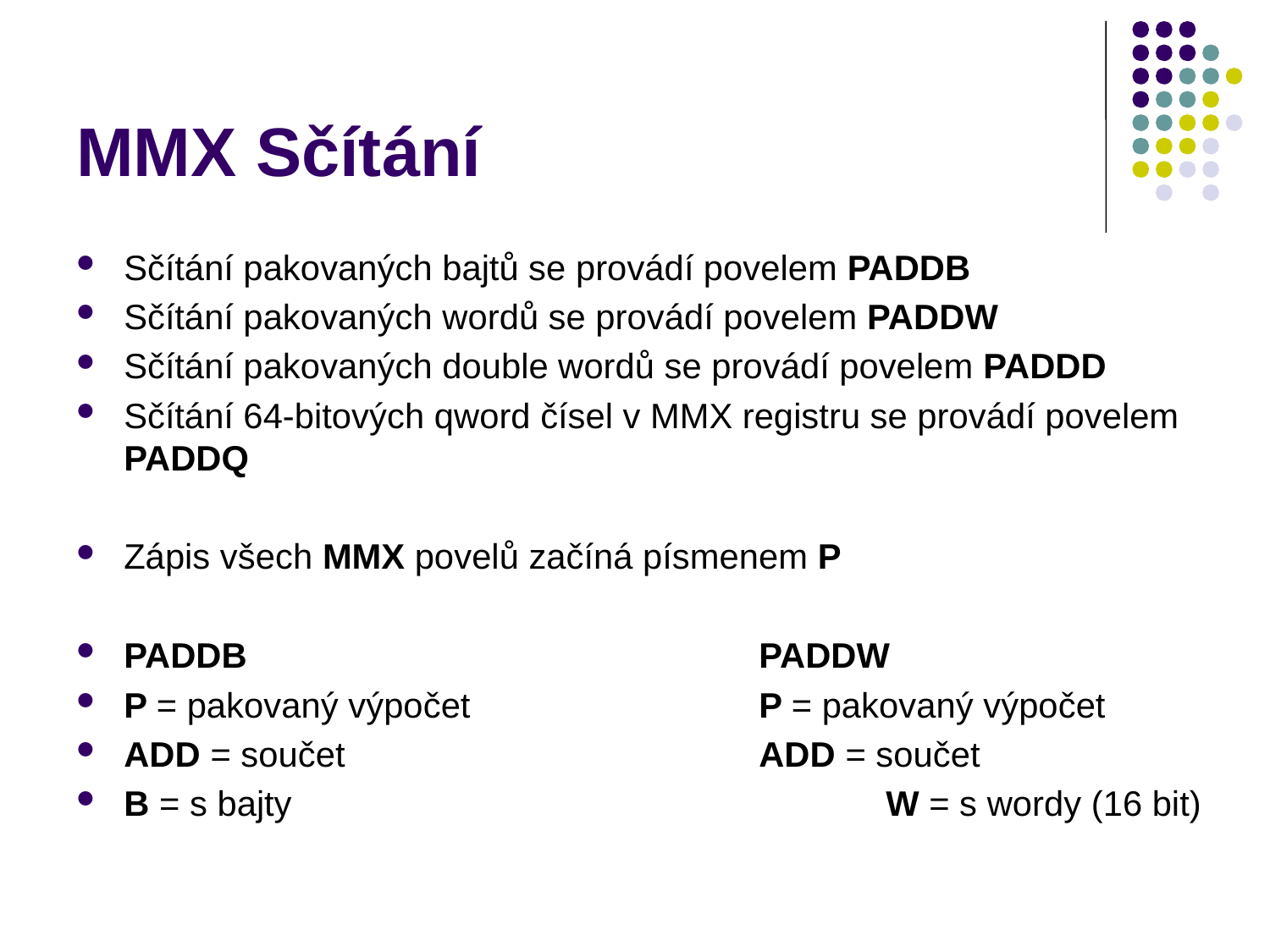

# MMX Sčítání
Sčítání pakovaných bajtů se provádí povelem PADDB
Sčítání pakovaných wordů se provádí povelem PADDW
Sčítání pakovaných double wordů se provádí povelem PADDD
Sčítání 64-bitových qword čísel v MMX registru se provádí povelem PADDQ

Zápis všech MMX povelů začíná písmenem P

PADDB					PADDW
P = pakovaný výpočet			P = pakovaný výpočet
ADD = součet				ADD = součet
B = s bajty					W = s wordy (16 bit)